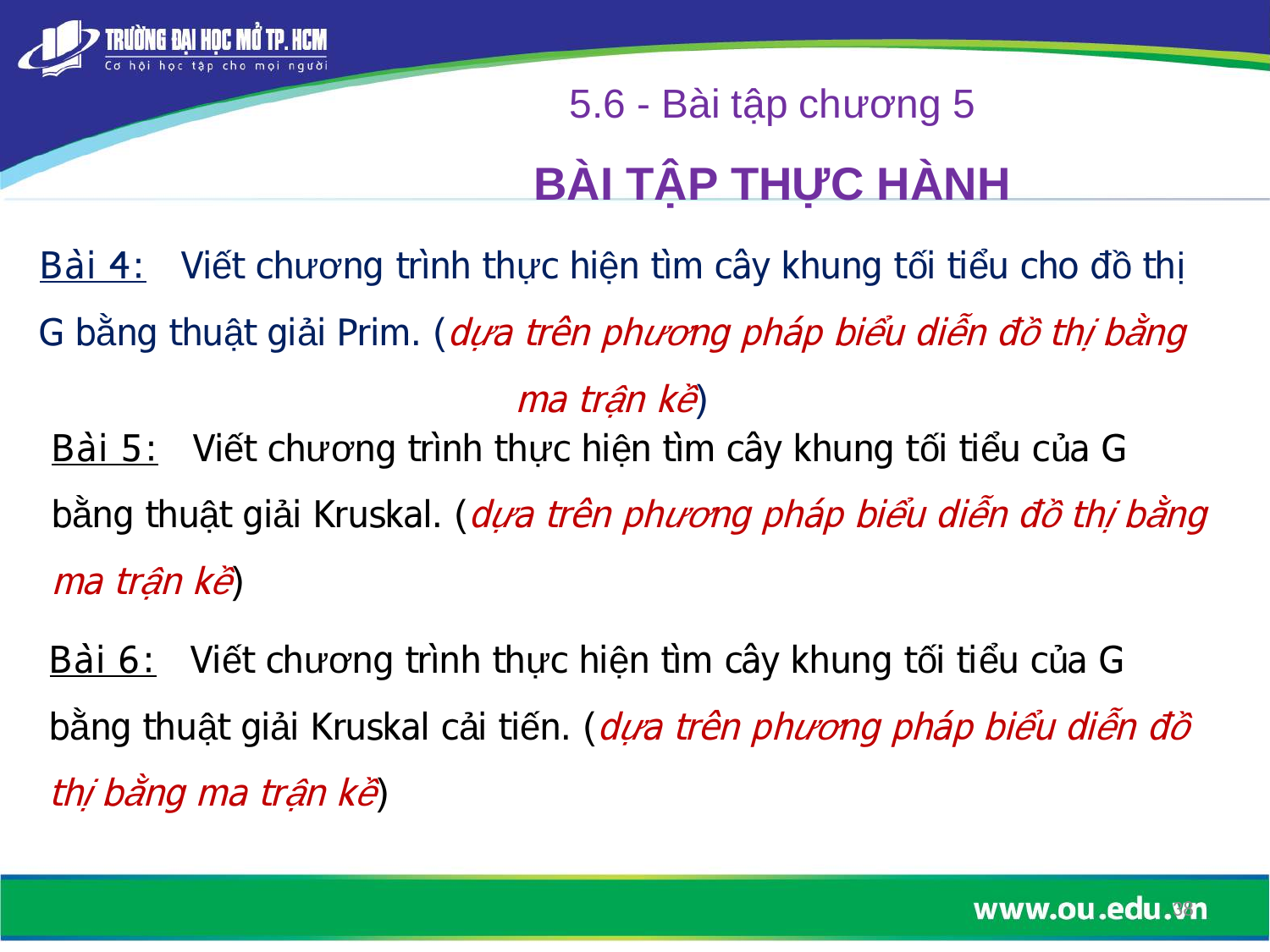

5.6 - Bài tập chương 5
BÀI TẬP THỰC HÀNH
# Bài 4:   Viết chương trình thực hiện tìm cây khung tối tiểu cho đồ thị G bằng thuật giải Prim. (dựa trên phương pháp biểu diễn đồ thị bằng ma trận kề)
Bài 5:   Viết chương trình thực hiện tìm cây khung tối tiểu của G bằng thuật giải Kruskal. (dựa trên phương pháp biểu diễn đồ thị bằng ma trận kề)
Bài 6:   Viết chương trình thực hiện tìm cây khung tối tiểu của G bằng thuật giải Kruskal cải tiến. (dựa trên phương pháp biểu diễn đồ thị bằng ma trận kề)
38